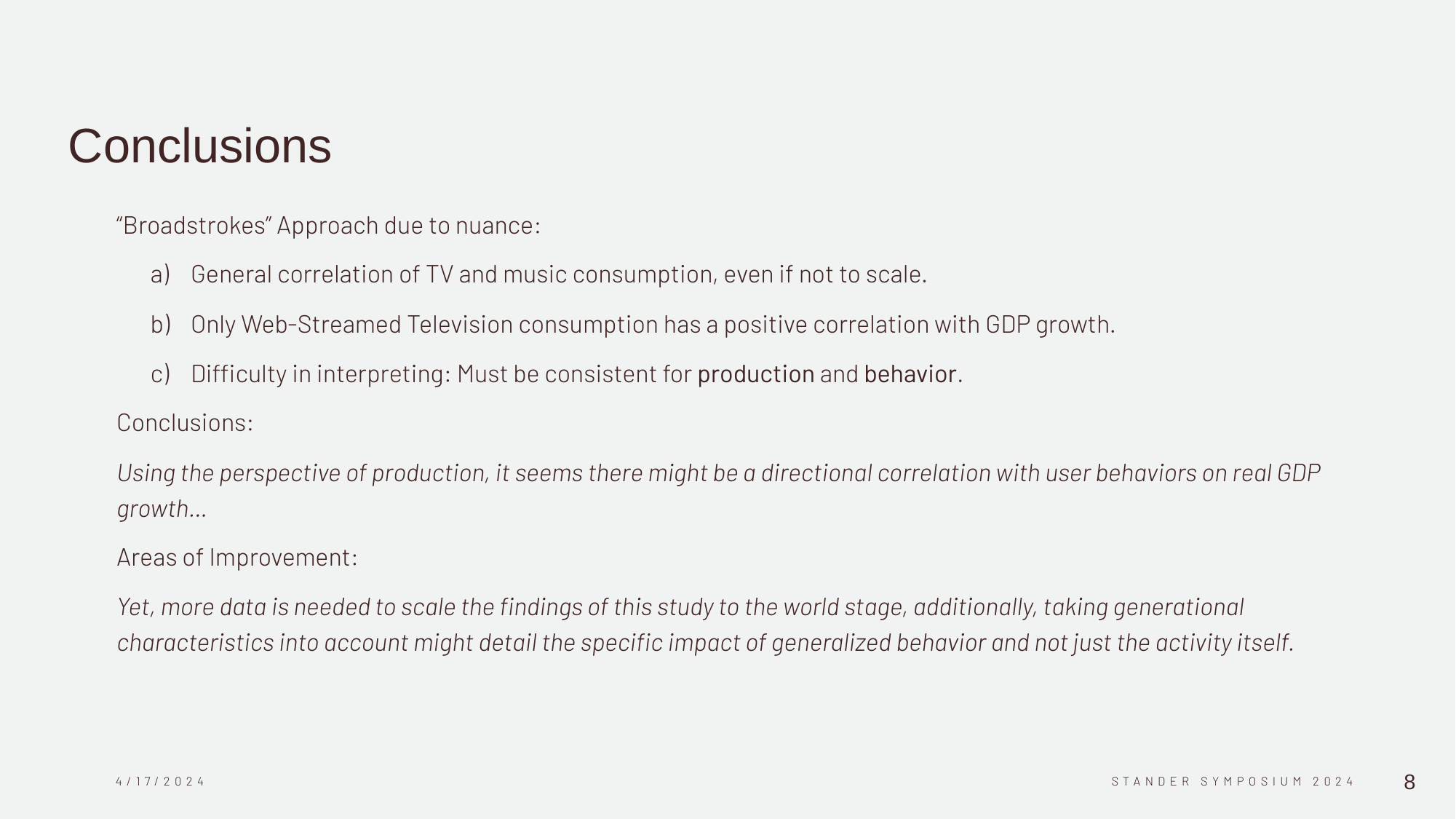

# Conclusions
“Broadstrokes” Approach due to nuance:
General correlation of TV and music consumption, even if not to scale.
Only Web-Streamed Television consumption has a positive correlation with GDP growth.
Difficulty in interpreting: Must be consistent for production and behavior.
Conclusions:
Using the perspective of production, it seems there might be a directional correlation with user behaviors on real GDP growth…
Areas of Improvement:
Yet, more data is needed to scale the findings of this study to the world stage, additionally, taking generational characteristics into account might detail the specific impact of generalized behavior and not just the activity itself.
4/17/2024
Stander symposium 2024
8